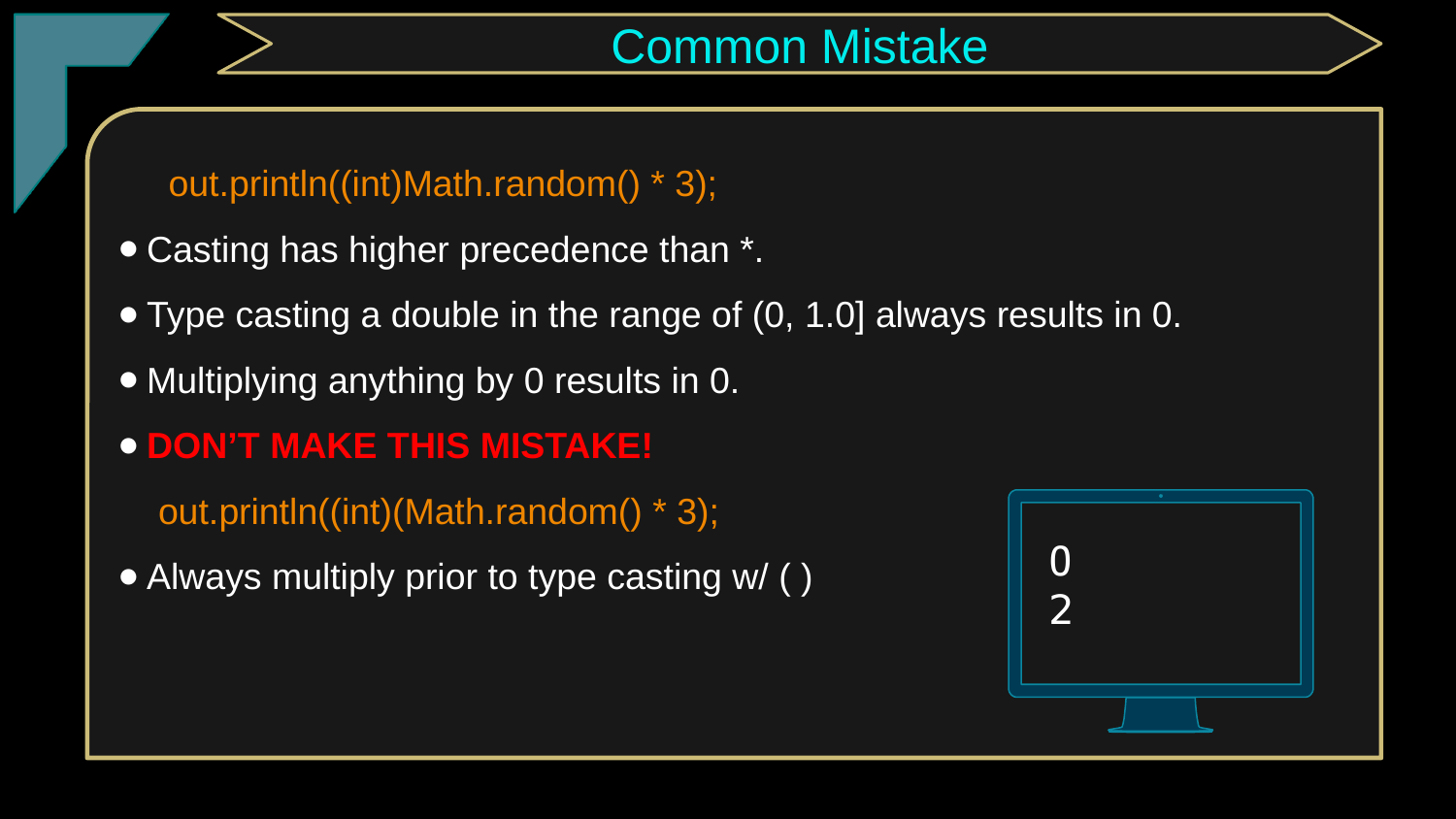

TClark
Common Mistake
     out.println((int)Math.random() * 3);
Casting has higher precedence than *.
Type casting a double in the range of (0, 1.0] always results in 0.
Multiplying anything by 0 results in 0.
DON’T MAKE THIS MISTAKE!
    out.println((int)(Math.random() * 3);
Always multiply prior to type casting w/ ( )

0
2